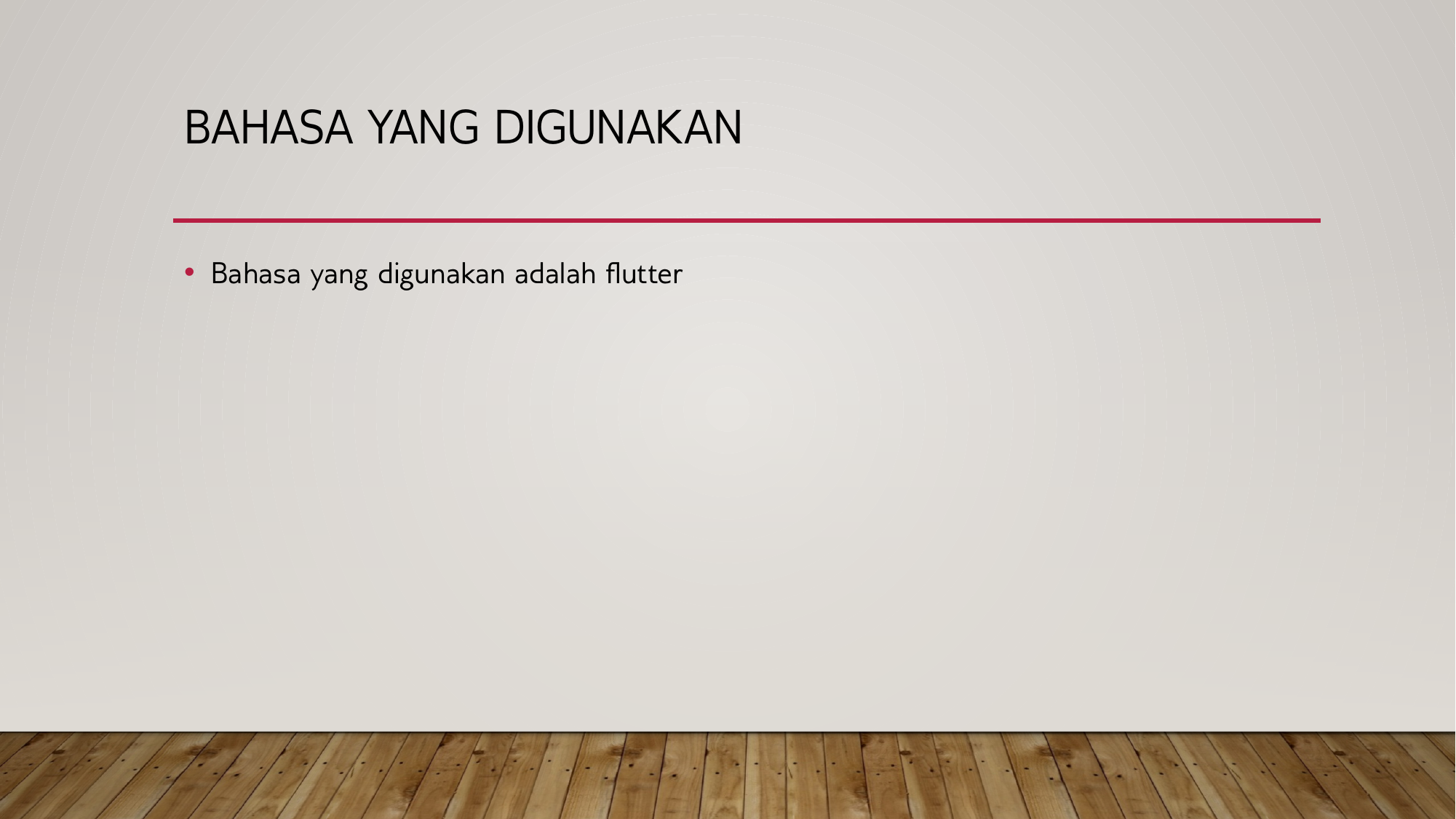

# Bahasa yang digunakan
Bahasa yang digunakan adalah flutter